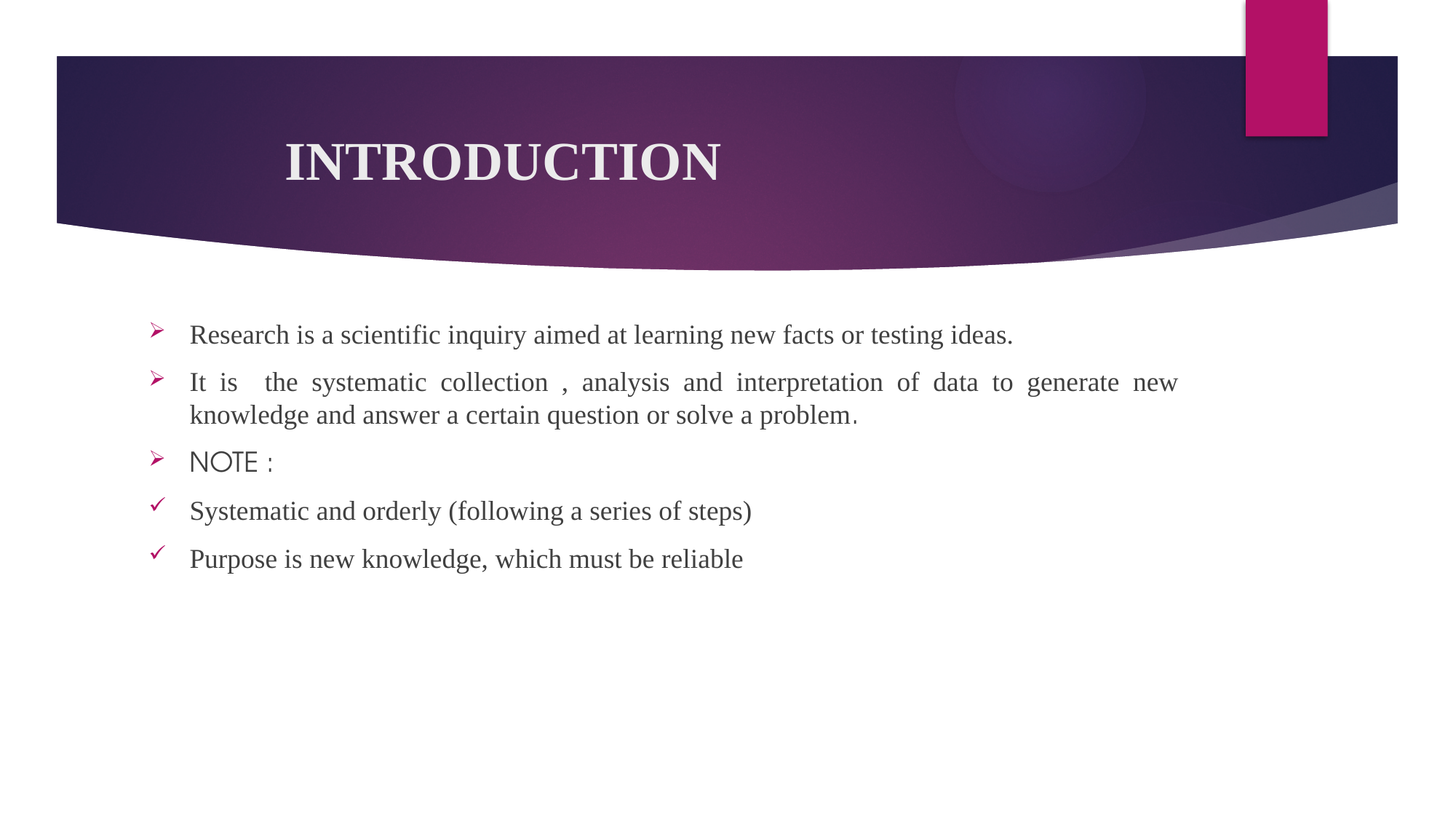

# INTRODUCTION
Research is a scientific inquiry aimed at learning new facts or testing ideas.
It is  the systematic collection , analysis and interpretation of data to generate new knowledge and answer a certain question or solve a problem.
NOTE :
Systematic and orderly (following a series of steps)
Purpose is new knowledge, which must be reliable